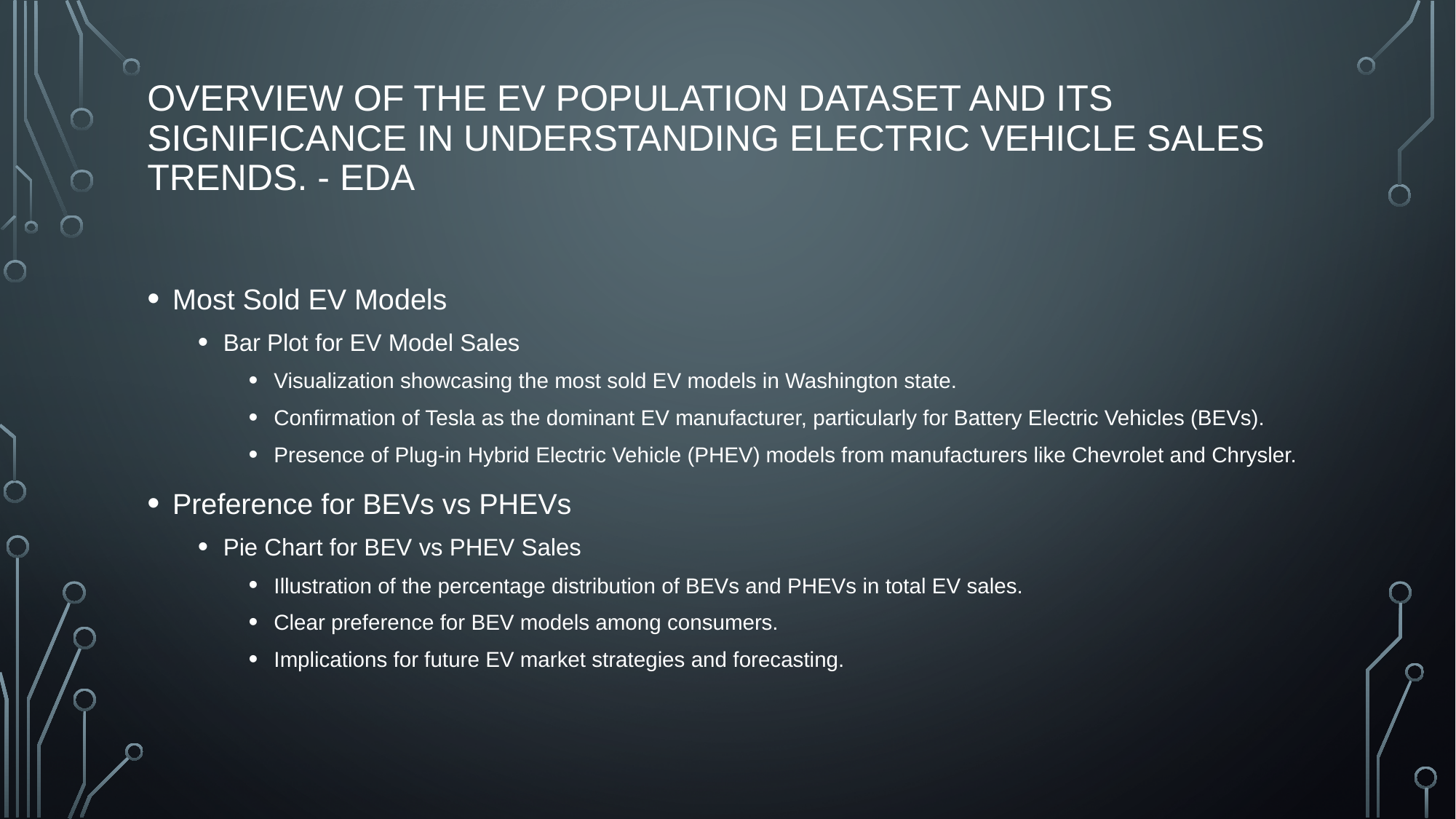

# Overview of the EV population dataset and its significance in understanding electric vehicle sales trends. - EDA
Most Sold EV Models
Bar Plot for EV Model Sales
Visualization showcasing the most sold EV models in Washington state.
Confirmation of Tesla as the dominant EV manufacturer, particularly for Battery Electric Vehicles (BEVs).
Presence of Plug-in Hybrid Electric Vehicle (PHEV) models from manufacturers like Chevrolet and Chrysler.
Preference for BEVs vs PHEVs
Pie Chart for BEV vs PHEV Sales
Illustration of the percentage distribution of BEVs and PHEVs in total EV sales.
Clear preference for BEV models among consumers.
Implications for future EV market strategies and forecasting.